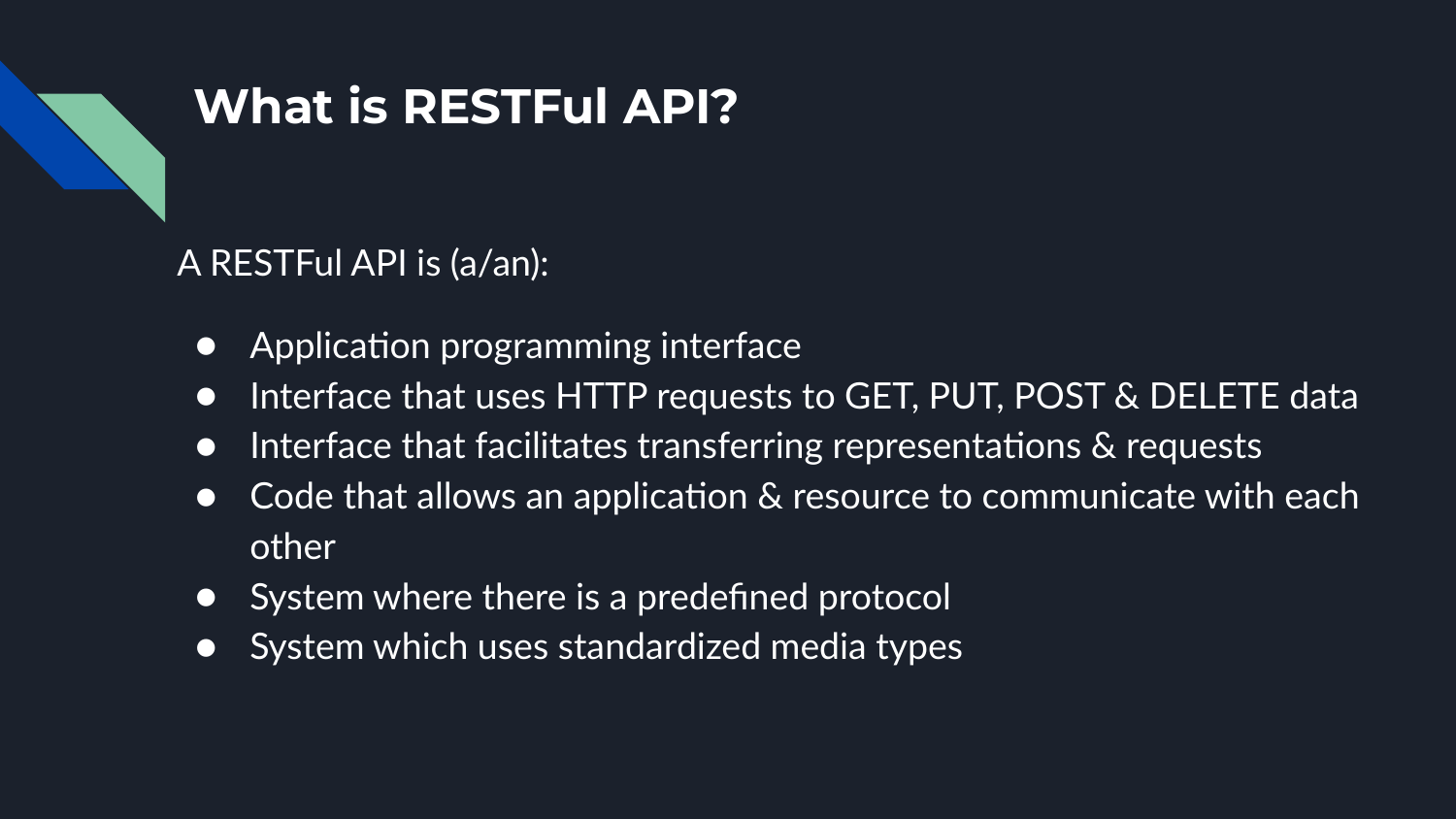

# What is RESTFul API?
A RESTFul API is (a/an):
Application programming interface
Interface that uses HTTP requests to GET, PUT, POST & DELETE data
Interface that facilitates transferring representations & requests
Code that allows an application & resource to communicate with each other
System where there is a predefined protocol
System which uses standardized media types